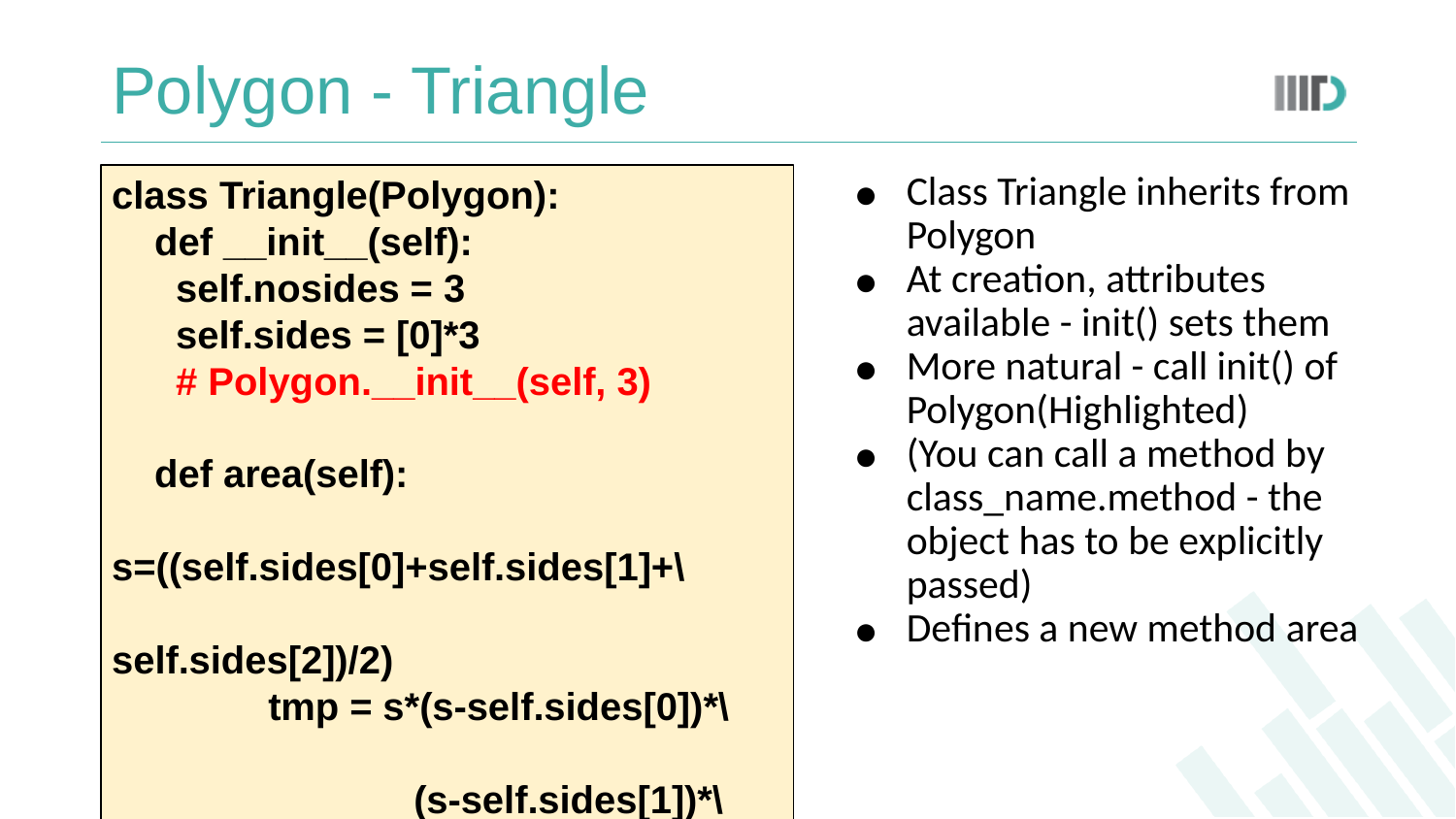

# Polygon - Triangle
class Triangle(Polygon):
    def __init__(self):
      self.nosides = 3
      self.sides = [0]*3
      # Polygon.__init__(self, 3)

    def area(self):
   	 s=((self.sides[0]+self.sides[1]+\
   			 self.sides[2])/2)
   	 tmp = s*(s-self.sides[0])*\
     		 (s-self.sides[1])*\
     		 (s-self.sides[2])
      return math.sqrt(tmp)
Class Triangle inherits from Polygon
At creation, attributes available - init() sets them
More natural - call init() of Polygon(Highlighted)
(You can call a method by class_name.method - the object has to be explicitly passed)
Defines a new method area